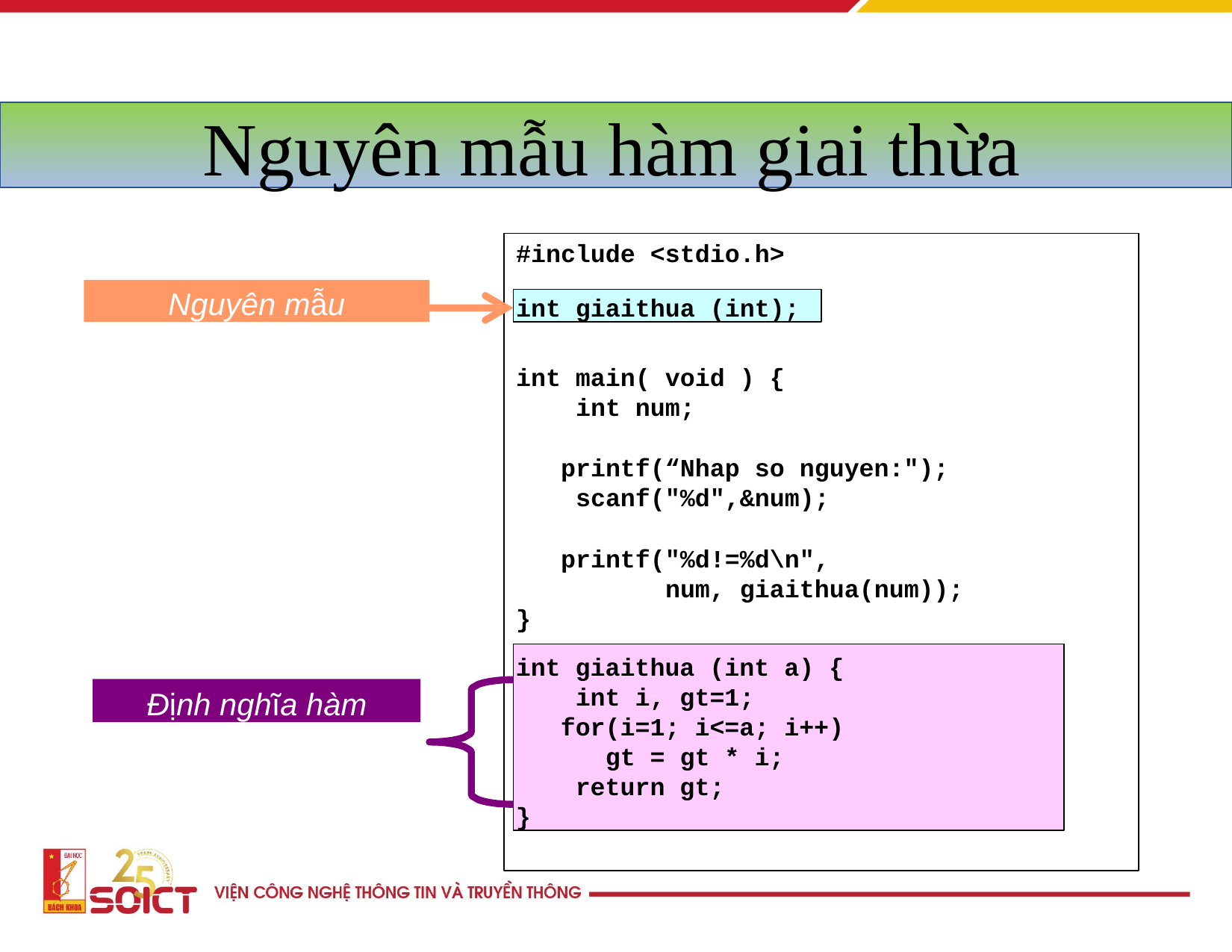

# Nguyên mẫu hàm giai thừa
#include <stdio.h>

int main( void ) {  int num;

printf(“Nhap so nguyen:");  scanf("%d",&num);

printf("%d!=%d\n",
num, giaithua(num));
}

Nguyên mẫu
int giaithua (int);

int giaithua (int a) {  int i, gt=1;  for(i=1; i<=a; i++)
gt = gt * i;  return gt;
}
Định nghĩa hàm